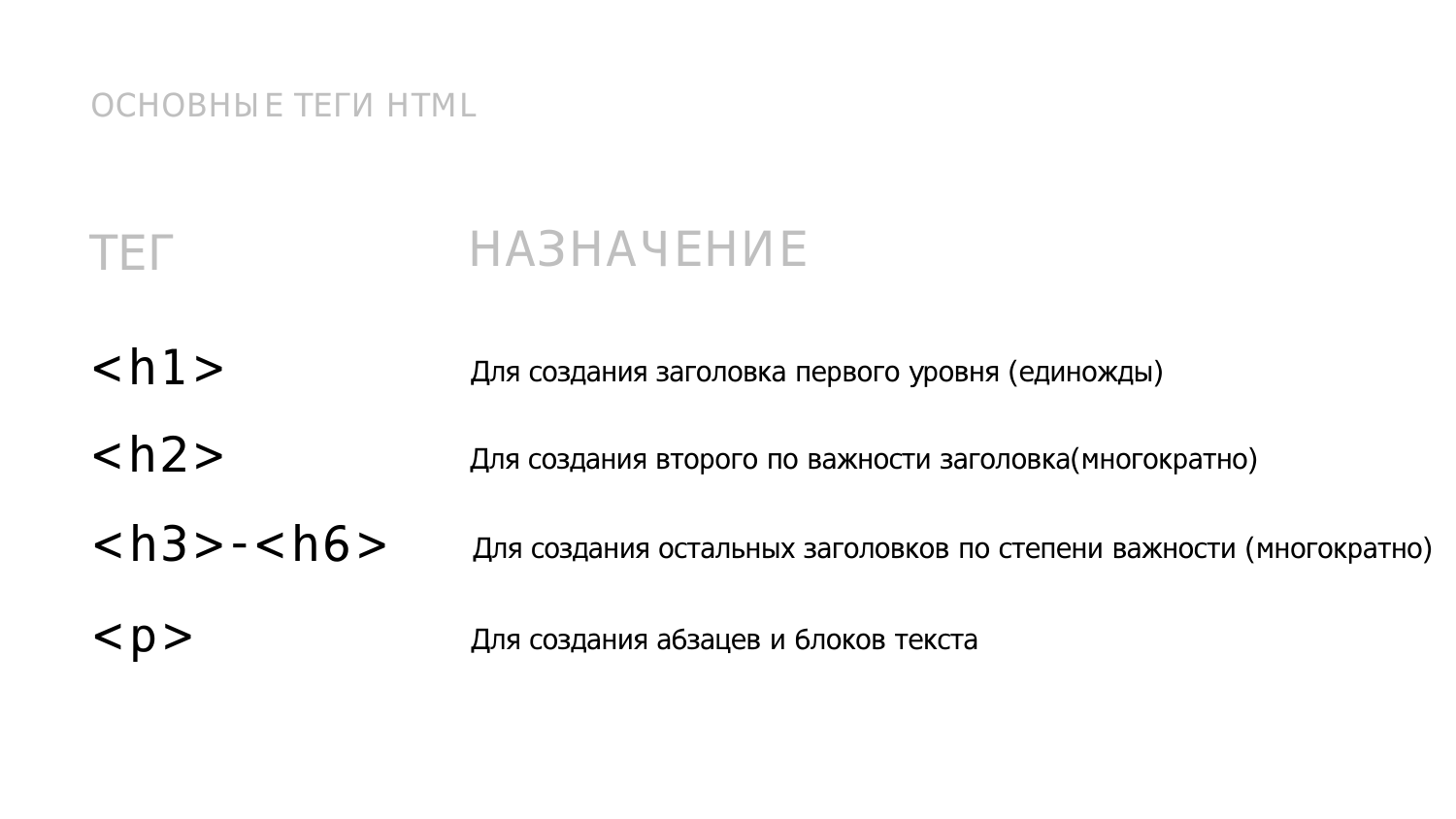

ОСНОВНЫЕ ТЕГИ HTML
НАЗНАЧЕНИЕ
ТЕГ
<h1>
Для создания заголовка первого уровня (единожды)
<h2>
Для создания второго по важности заголовка(многократно)
<h3>-<h6>
Для создания остальных заголовков по степени важности (многократно)
<p>
Для создания абзацев и блоков текста